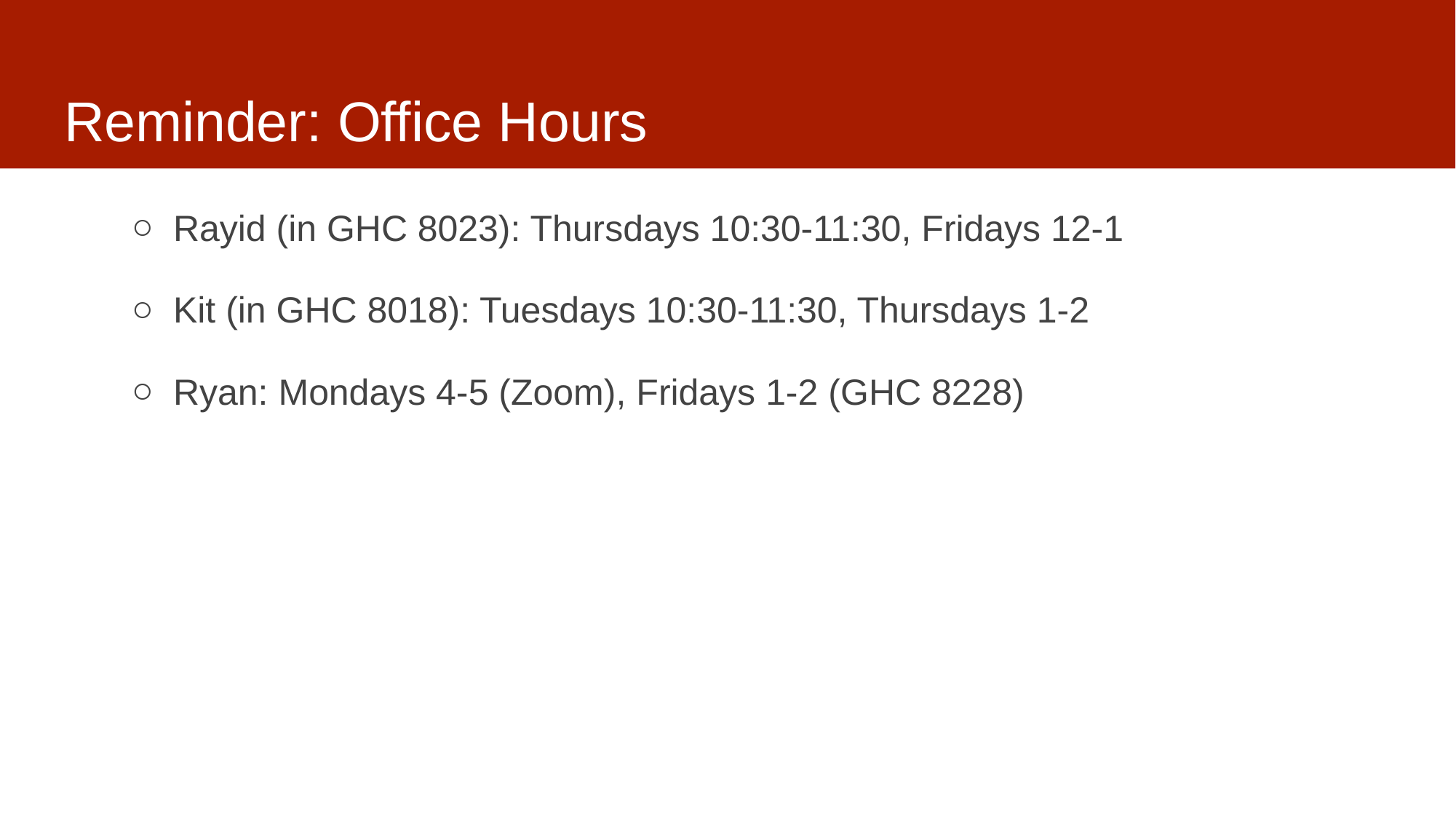

# Reminder: Office Hours
Rayid (in GHC 8023): Thursdays 10:30-11:30, Fridays 12-1
Kit (in GHC 8018): Tuesdays 10:30-11:30, Thursdays 1-2
Ryan: Mondays 4-5 (Zoom), Fridays 1-2 (GHC 8228)